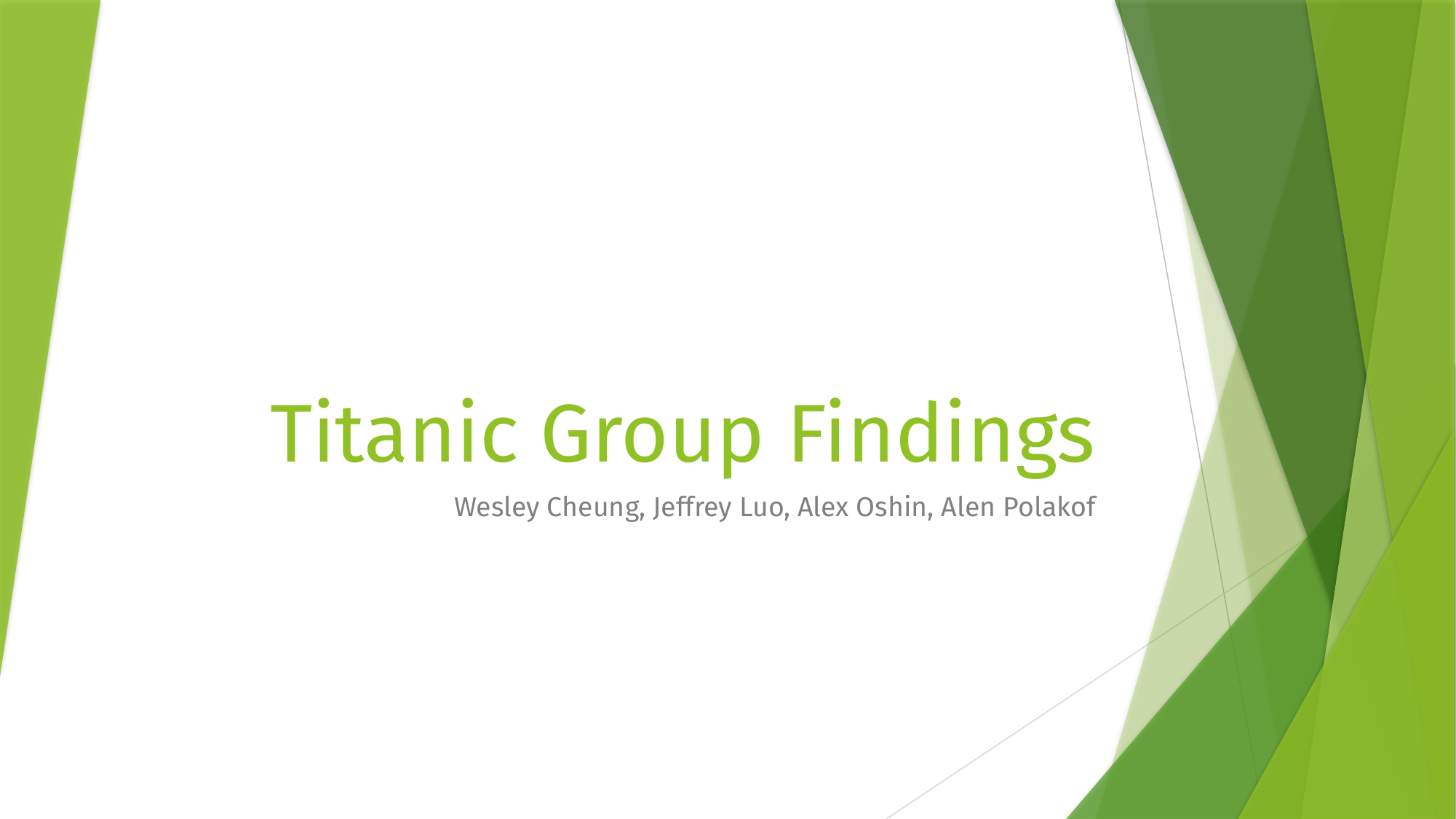

# Titanic Group Findings
Wesley Cheung, Jeffrey Luo, Alex Oshin, Alen Polakof